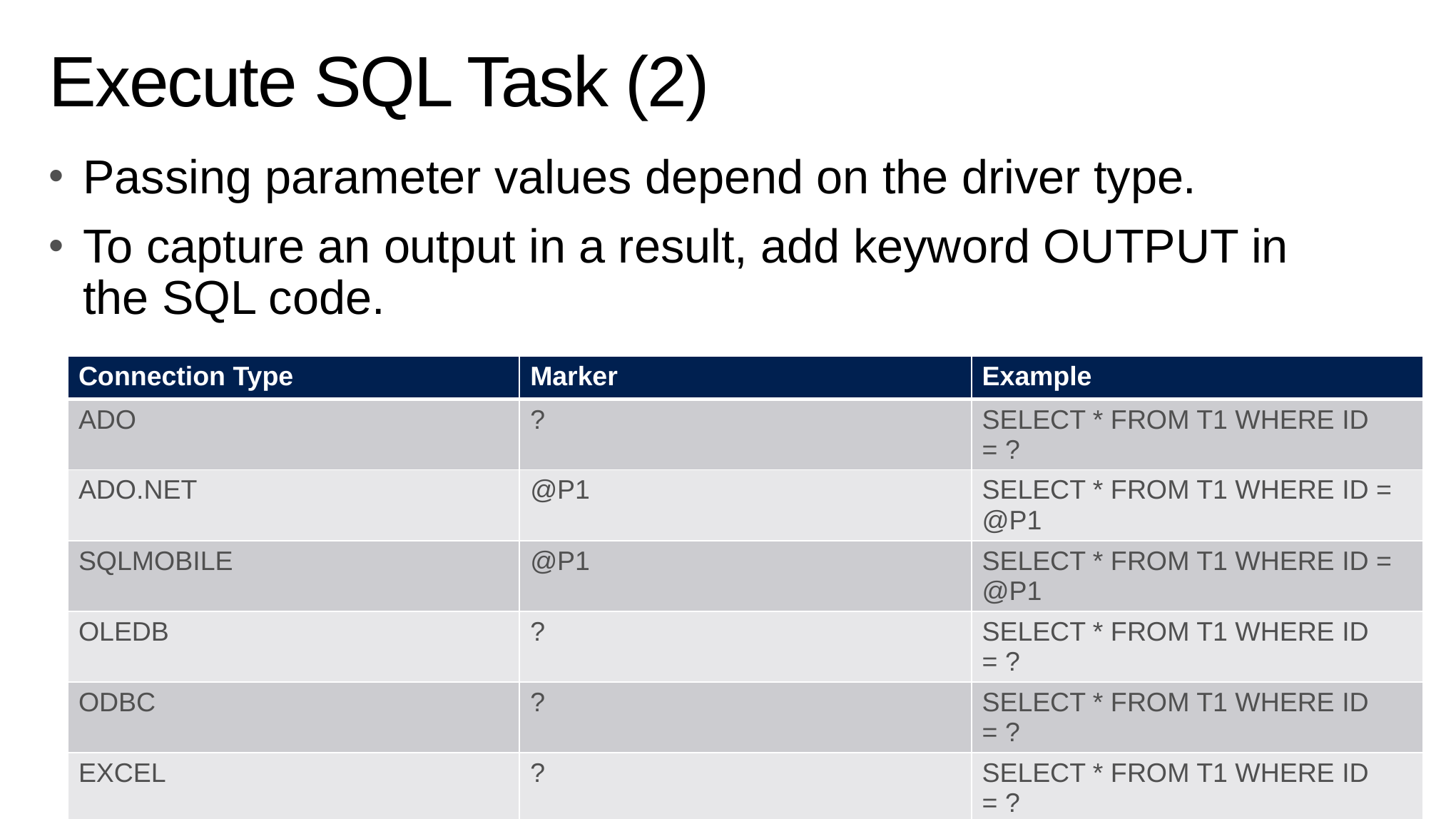

# Execute SQL Task (2)
Passing parameter values depend on the driver type.
To capture an output in a result, add keyword OUTPUT in the SQL code.
| Connection Type | Marker | Example |
| --- | --- | --- |
| ADO | ? | SELECT \* FROM T1 WHERE ID = ? |
| ADO.NET | @P1 | SELECT \* FROM T1 WHERE ID = @P1 |
| SQLMOBILE | @P1 | SELECT \* FROM T1 WHERE ID = @P1 |
| OLEDB | ? | SELECT \* FROM T1 WHERE ID = ? |
| ODBC | ? | SELECT \* FROM T1 WHERE ID = ? |
| EXCEL | ? | SELECT \* FROM T1 WHERE ID = ? |